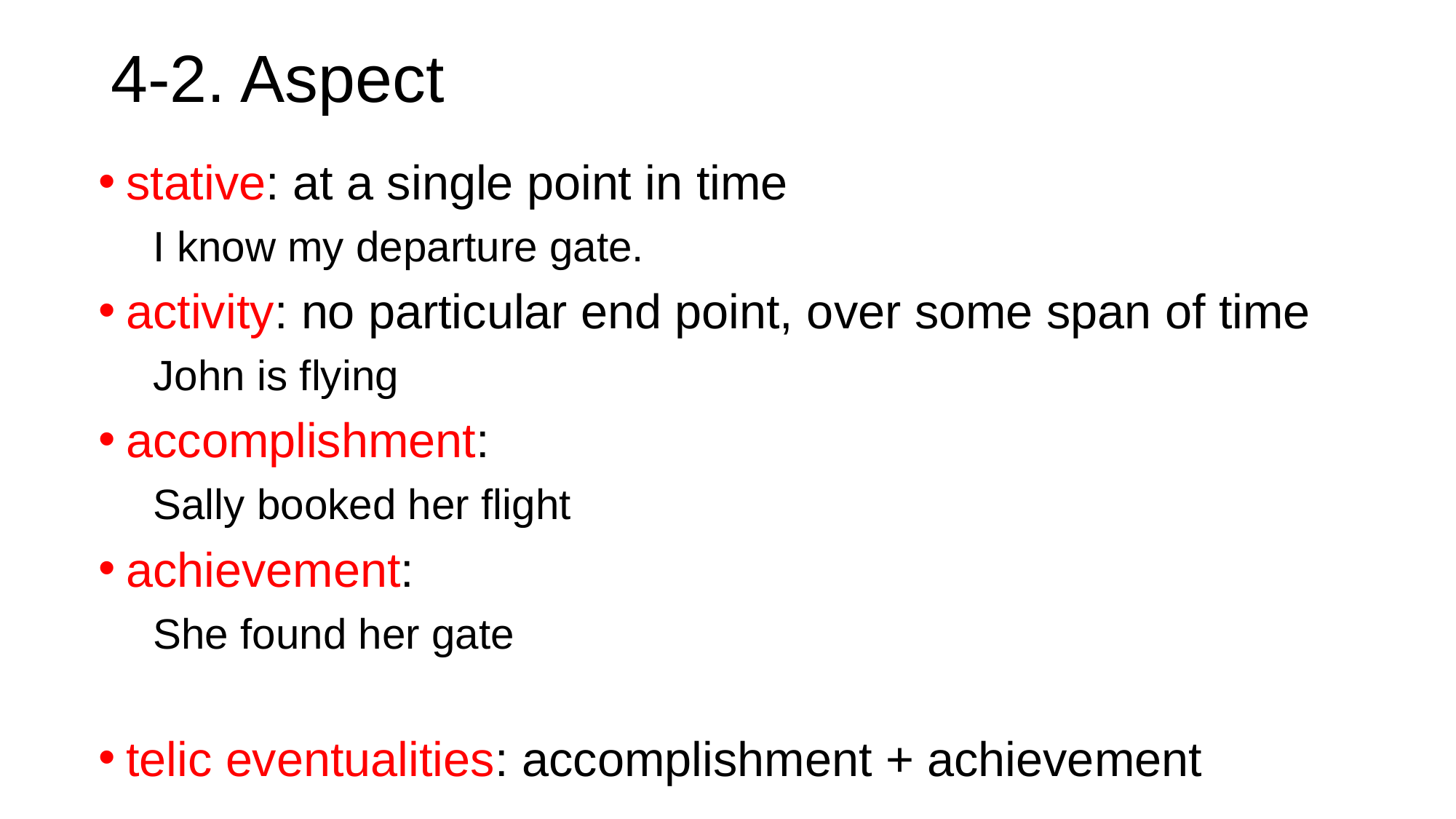

# 4-2. Aspect
stative: at a single point in time
I know my departure gate.
activity: no particular end point, over some span of time
John is flying
accomplishment:
Sally booked her flight
achievement:
She found her gate

telic eventualities: accomplishment + achievement